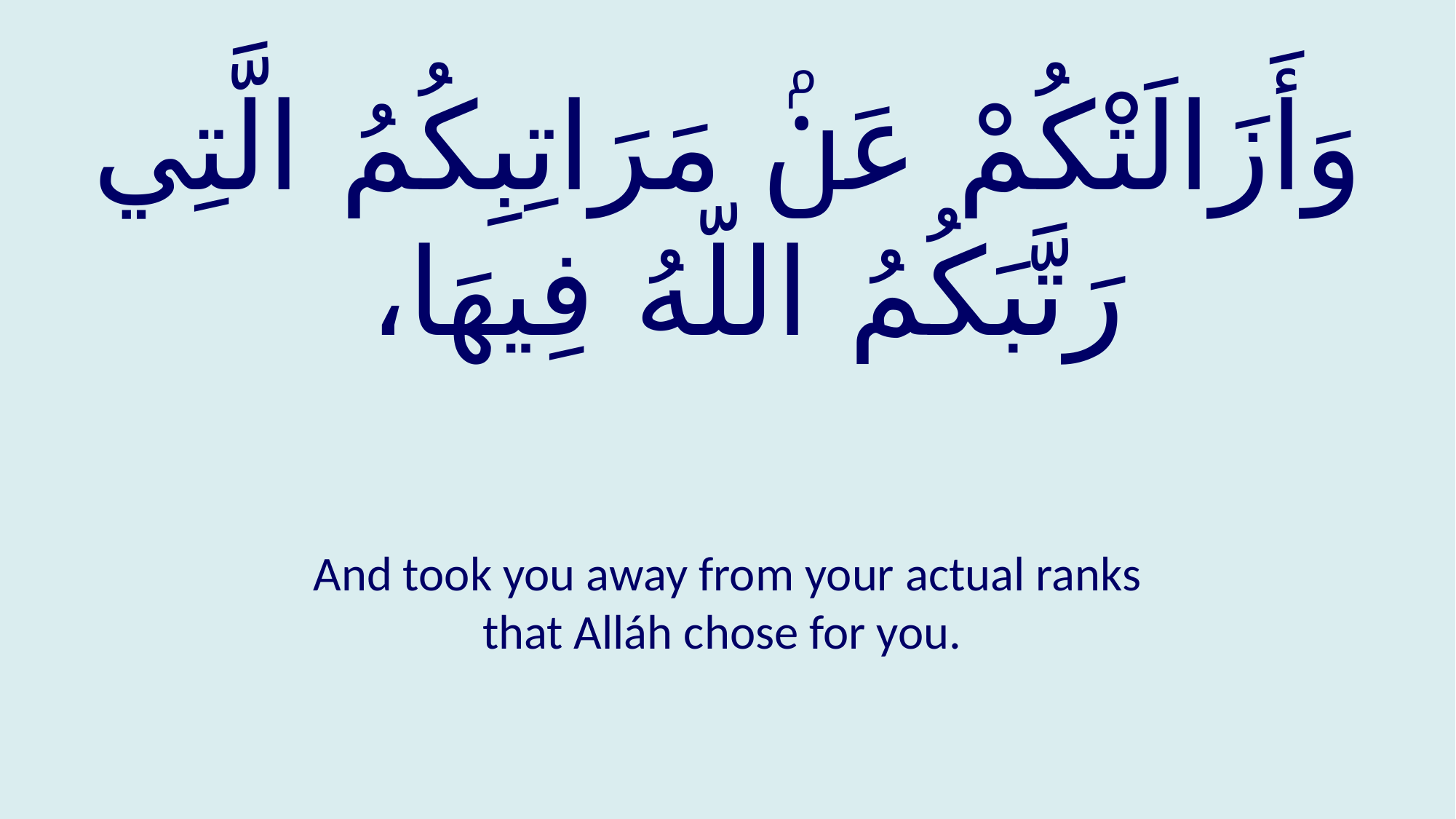

# وَأَزَالَتْكُمْ عَنۢ مَرَاتِبِكُمُ الَّتِي رَتَّبَكُمُ اللّهُ فِيهَا،
And took you away from your actual ranks that Alláh chose for you.